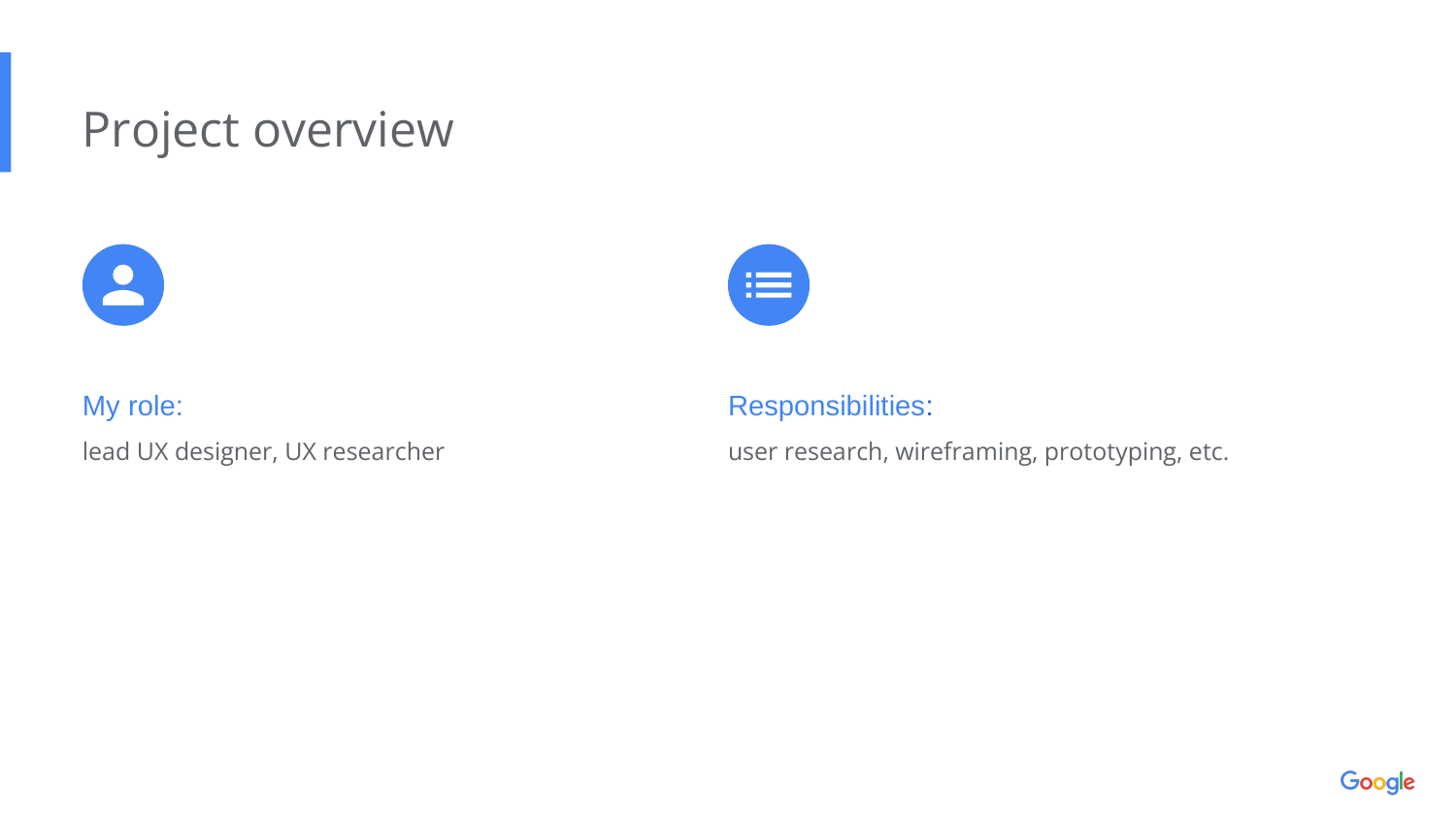

Project overview

My role:
lead UX designer, UX researcher
Responsibilities:
user research, wireframing, prototyping, etc.